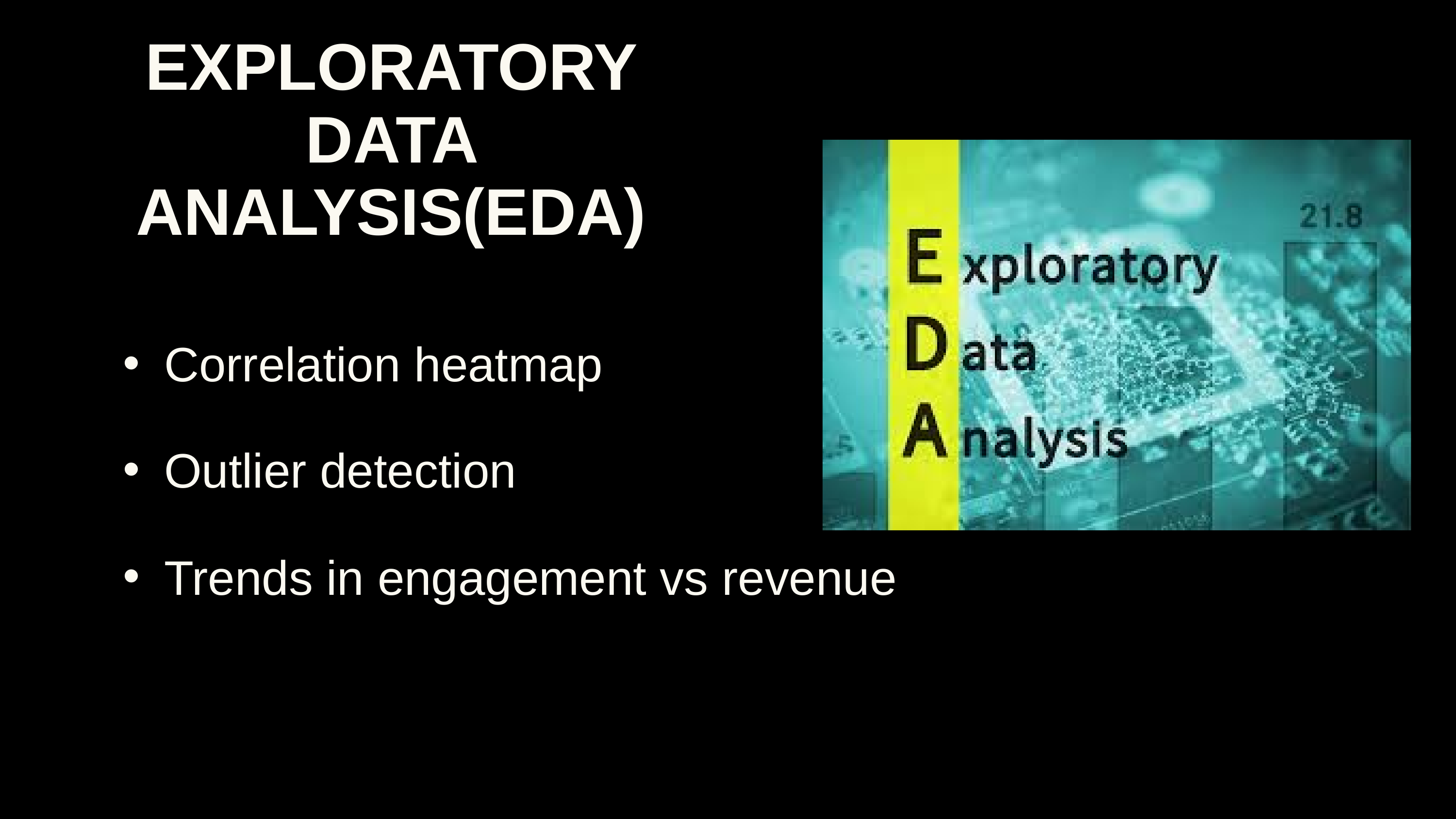

EXPLORATORY DATA ANALYSIS(EDA)

Correlation heatmap
Outlier detection
Trends in engagement vs revenue